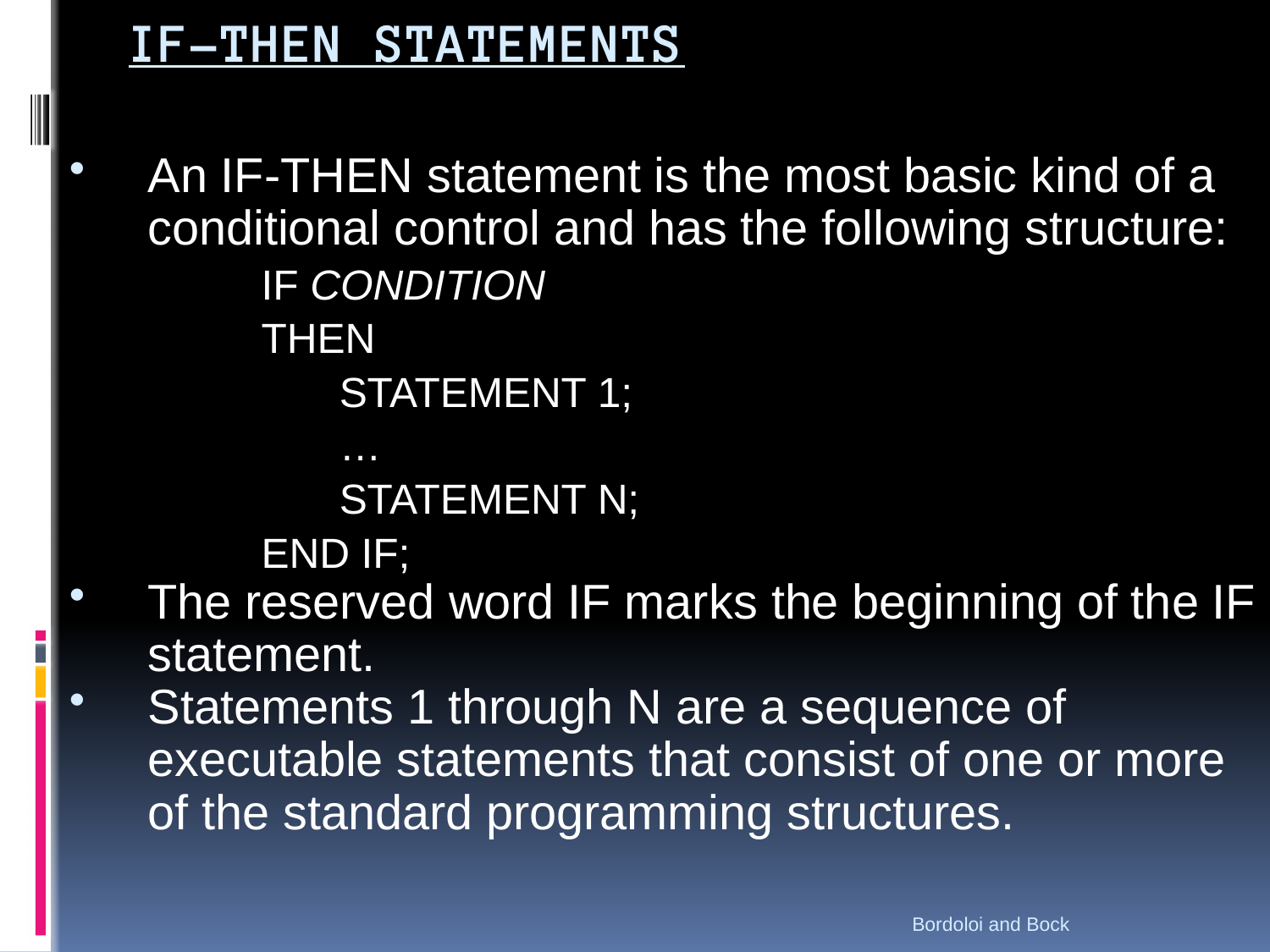

# IF-THEN STATEMENTS
An IF-THEN statement is the most basic kind of a conditional control and has the following structure:
IF CONDITION
THEN
	STATEMENT 1;
	…
	STATEMENT N;
END IF;
The reserved word IF marks the beginning of the IF statement.
Statements 1 through N are a sequence of executable statements that consist of one or more of the standard programming structures.
Bordoloi and Bock